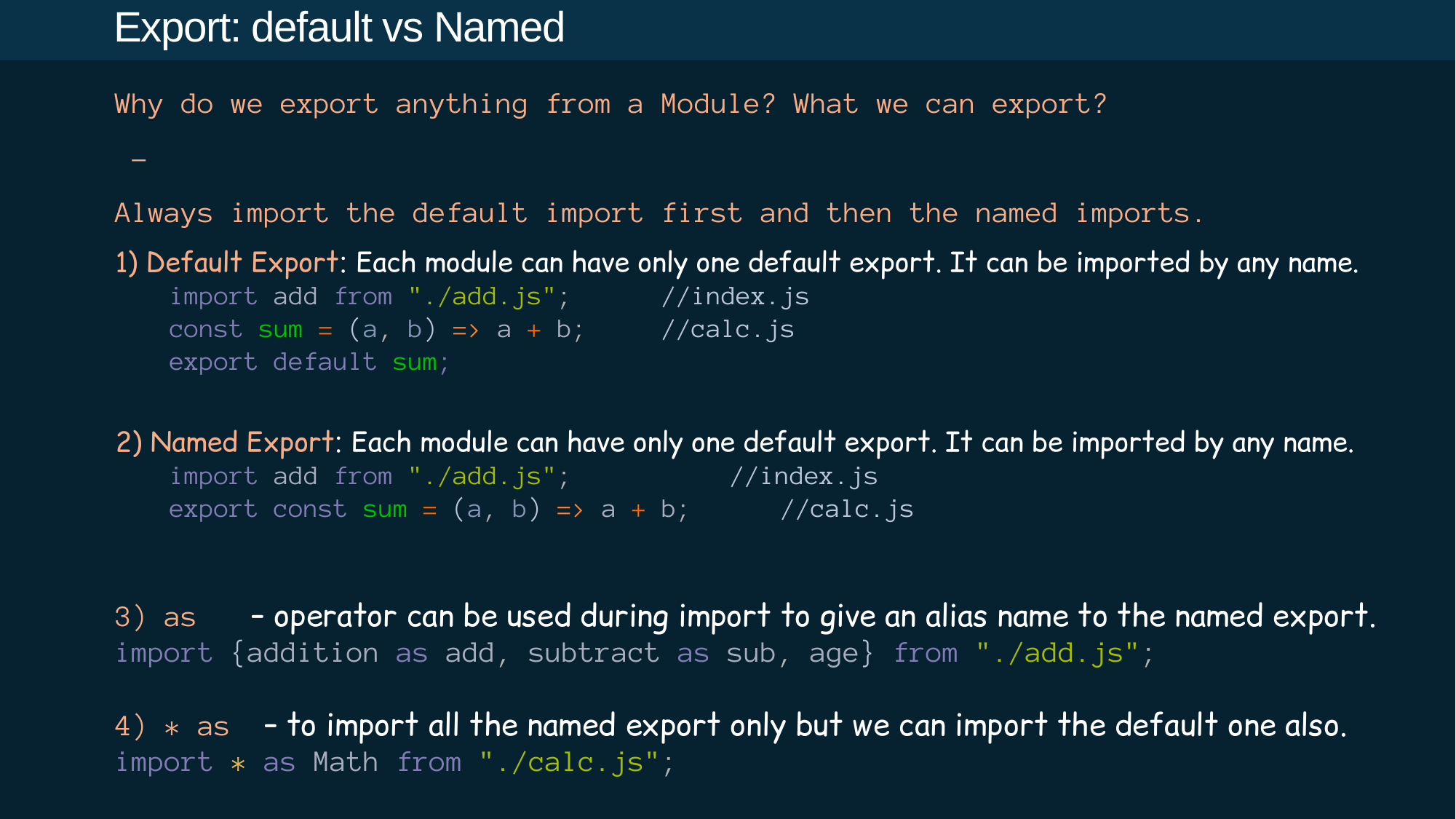

# Export: default vs Named
Why do we export anything from a Module? What we can export?
 -
Always import the default import first and then the named imports.
1) Default Export: Each module can have only one default export. It can be imported by any name.
import add from "./add.js";      //index.js
const sum = (a, b) => a + b;     //calc.js
export default sum;

2) Named Export: Each module can have only one default export. It can be imported by any name.
import add from "./add.js";      	 //index.js
export const sum = (a, b) => a + b;      //calc.js

3) as 	   – operator can be used during import to give an alias name to the named export.
import {addition as add, subtract as sub, age} from "./add.js";

4) * as  – to import all the named export only but we can import the default one also.
import * as Math from "./calc.js";